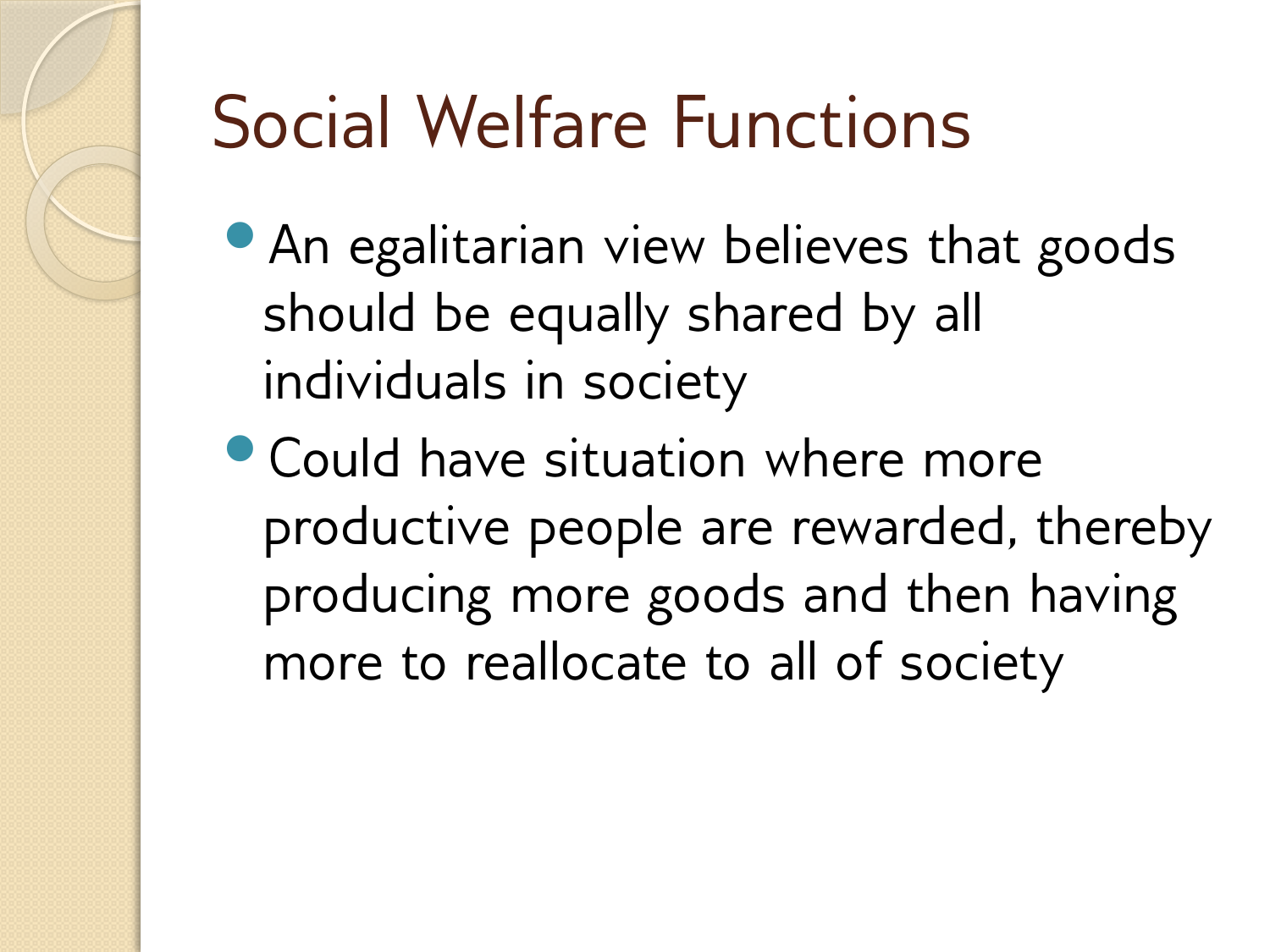

# Social Welfare Functions
An egalitarian view believes that goods should be equally shared by all individuals in society
Could have situation where more productive people are rewarded, thereby producing more goods and then having more to reallocate to all of society